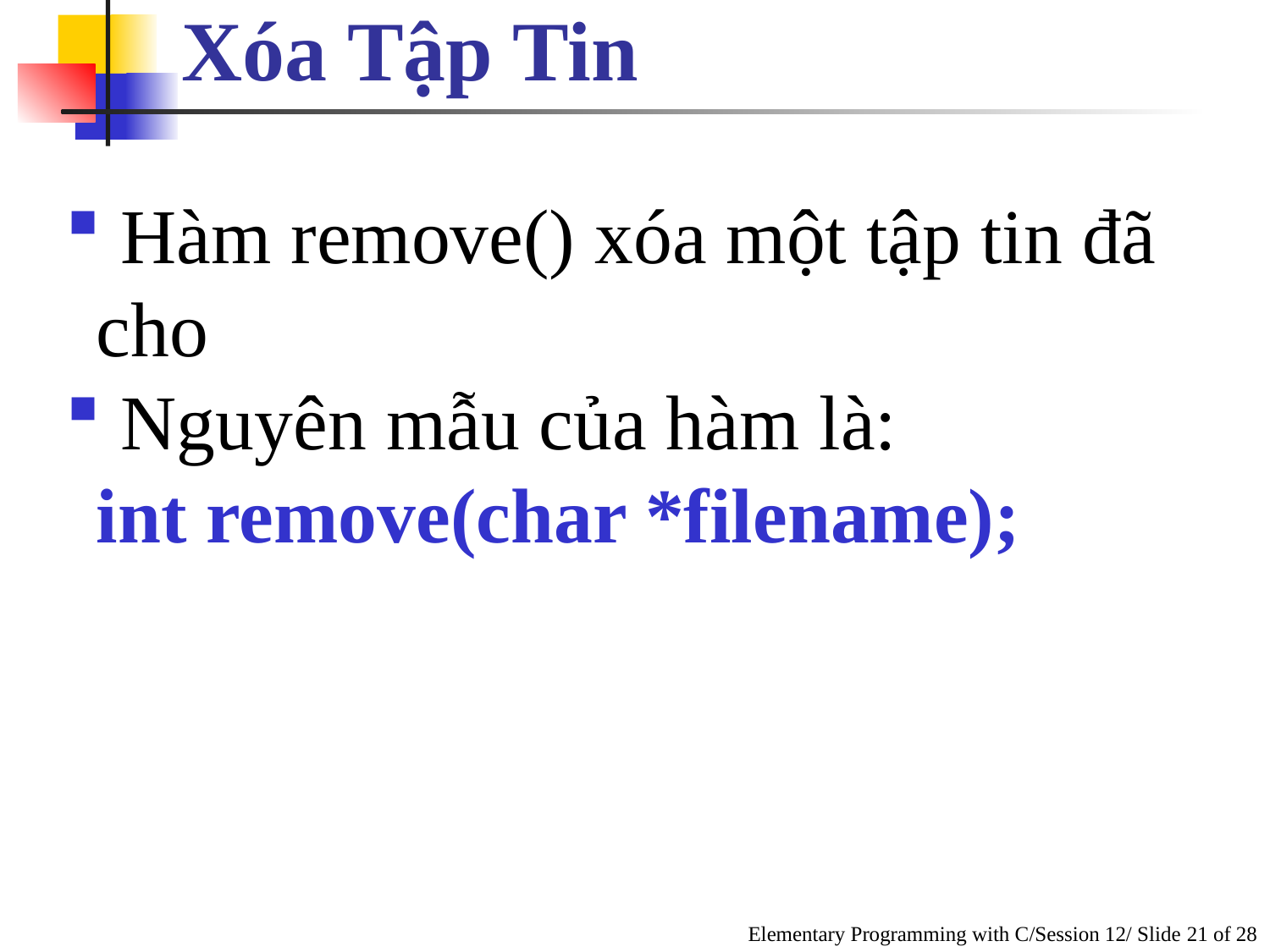

Xóa Tập Tin
 Hàm remove() xóa một tập tin đã cho
 Nguyên mẫu của hàm là:
	int remove(char *filename);
Elementary Programming with C/Session 12/ Slide 21 of 28